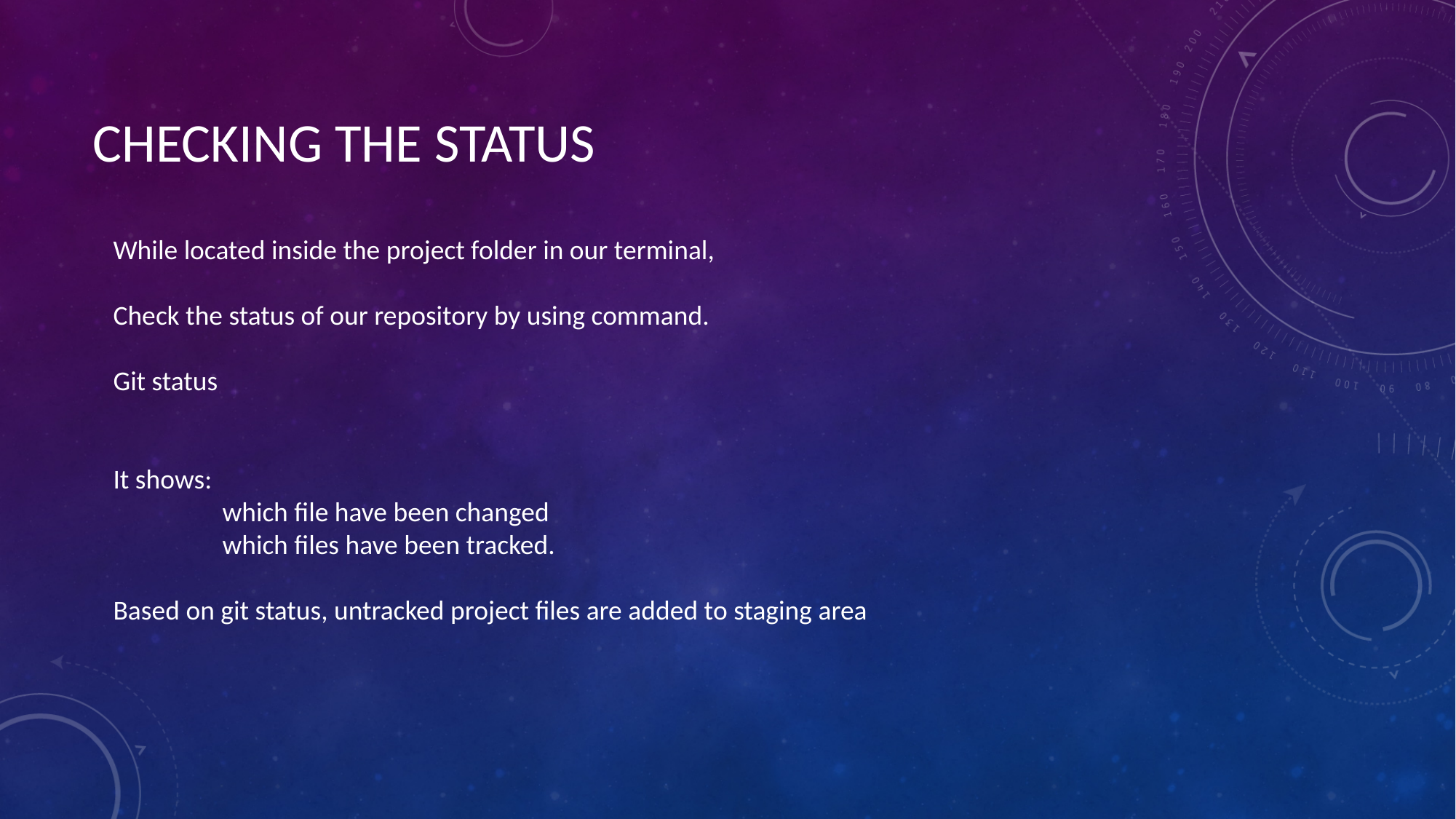

# Checking the status
While located inside the project folder in our terminal,

Check the status of our repository by using command.

Git status

It shows:
	which file have been changed
	which files have been tracked.

Based on git status, untracked project files are added to staging area